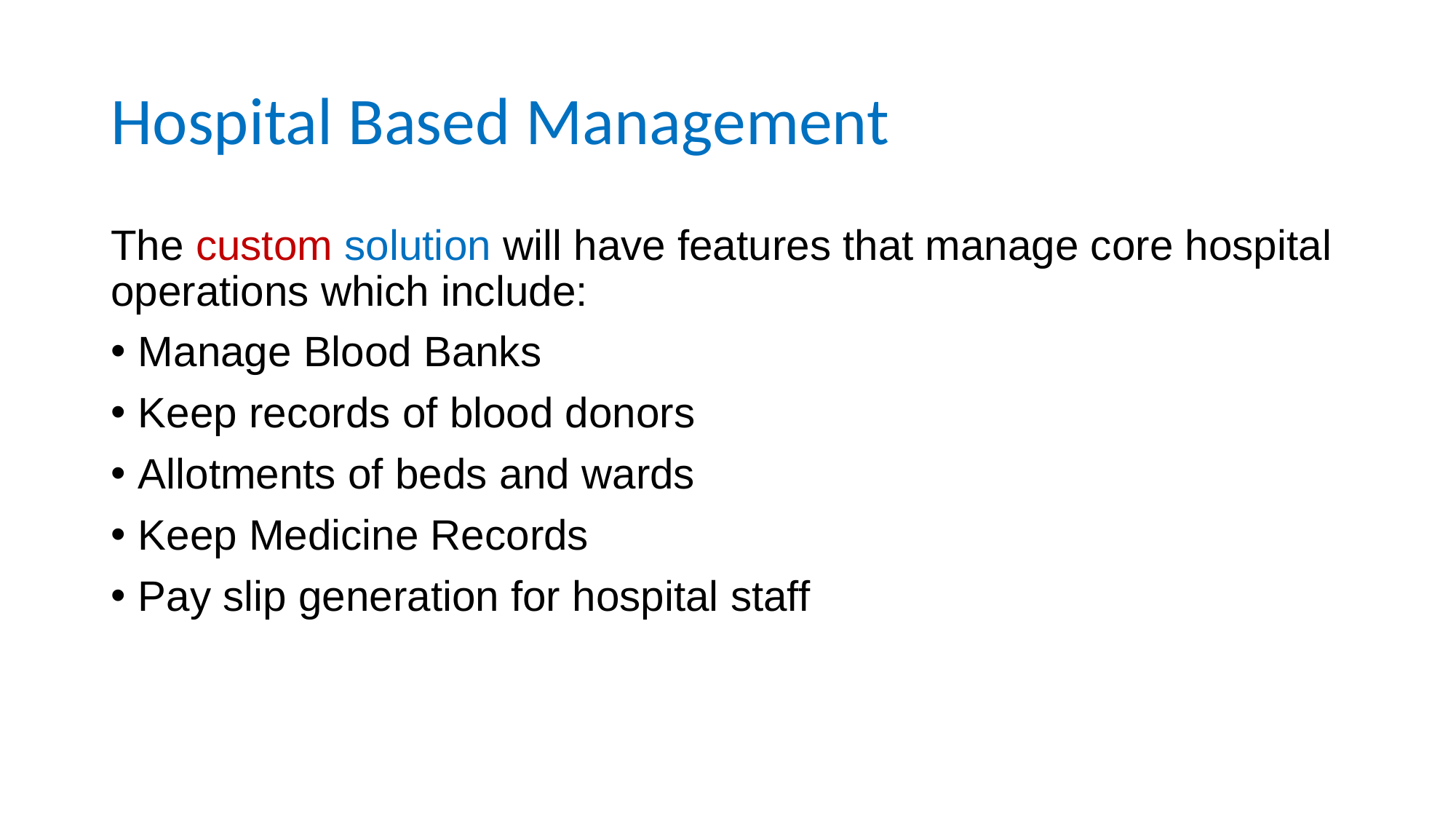

# Hospital Based Management
The custom solution will have features that manage core hospital operations which include:
Manage Blood Banks
Keep records of blood donors
Allotments of beds and wards
Keep Medicine Records
Pay slip generation for hospital staff